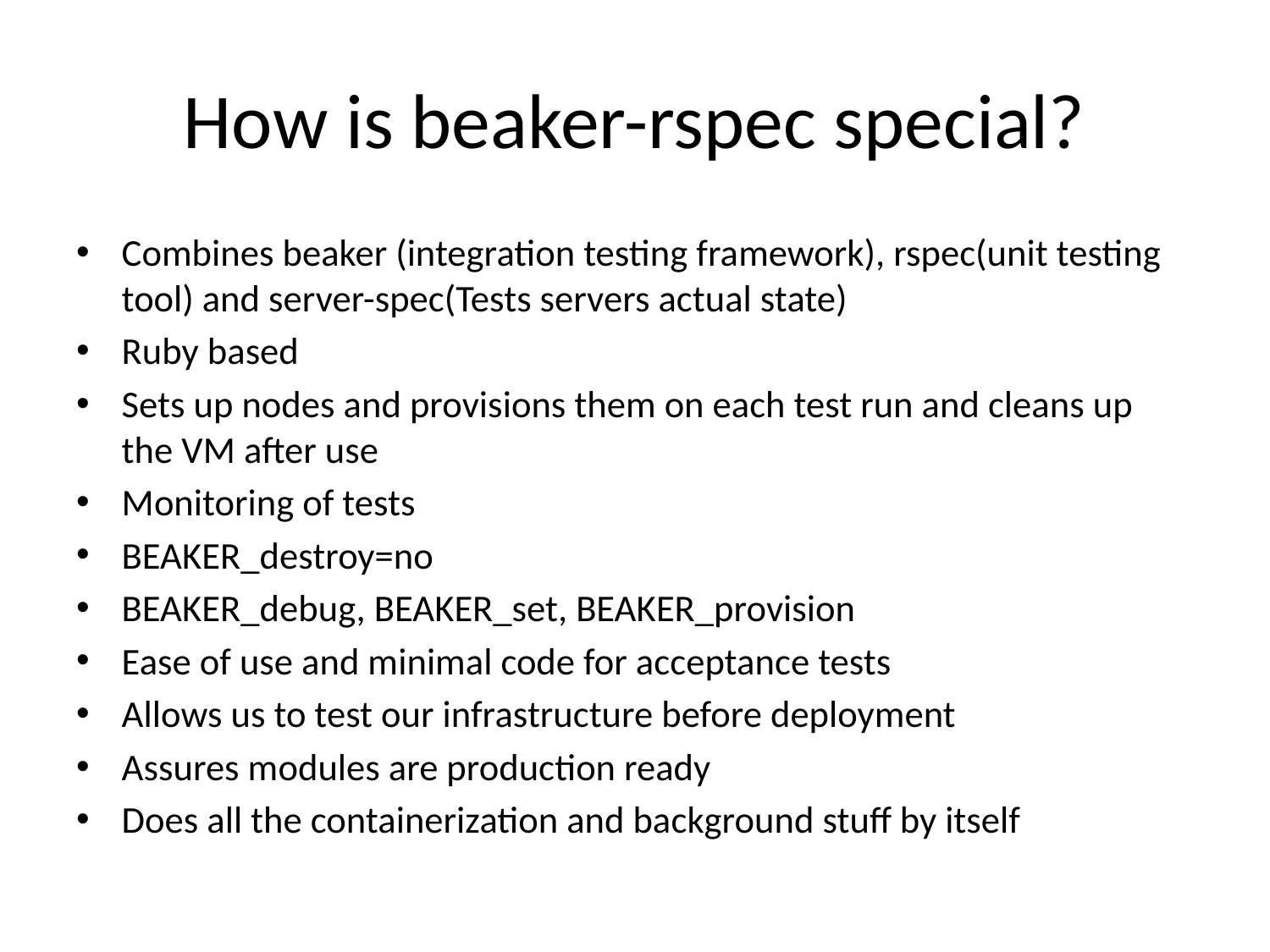

# How is beaker-rspec special?
Combines beaker (integration testing framework), rspec(unit testing tool) and server-spec(Tests servers actual state)
Ruby based
Sets up nodes and provisions them on each test run and cleans up the VM after use
Monitoring of tests
BEAKER_destroy=no
BEAKER_debug, BEAKER_set, BEAKER_provision
Ease of use and minimal code for acceptance tests
Allows us to test our infrastructure before deployment
Assures modules are production ready
Does all the containerization and background stuff by itself